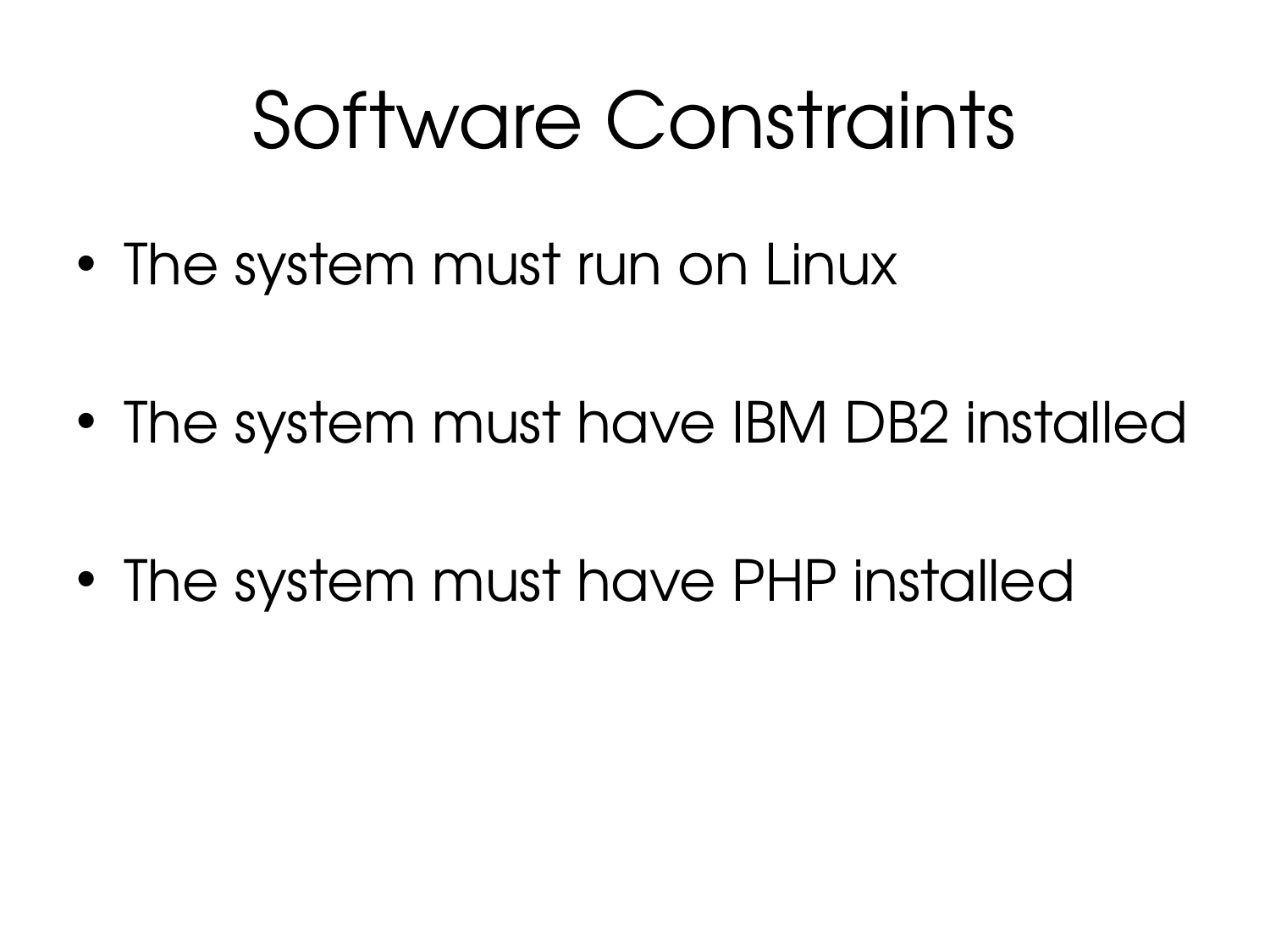

# Software Constraints
The system must run on Linux

The system must have IBM DB2 installed

The system must have PHP installed